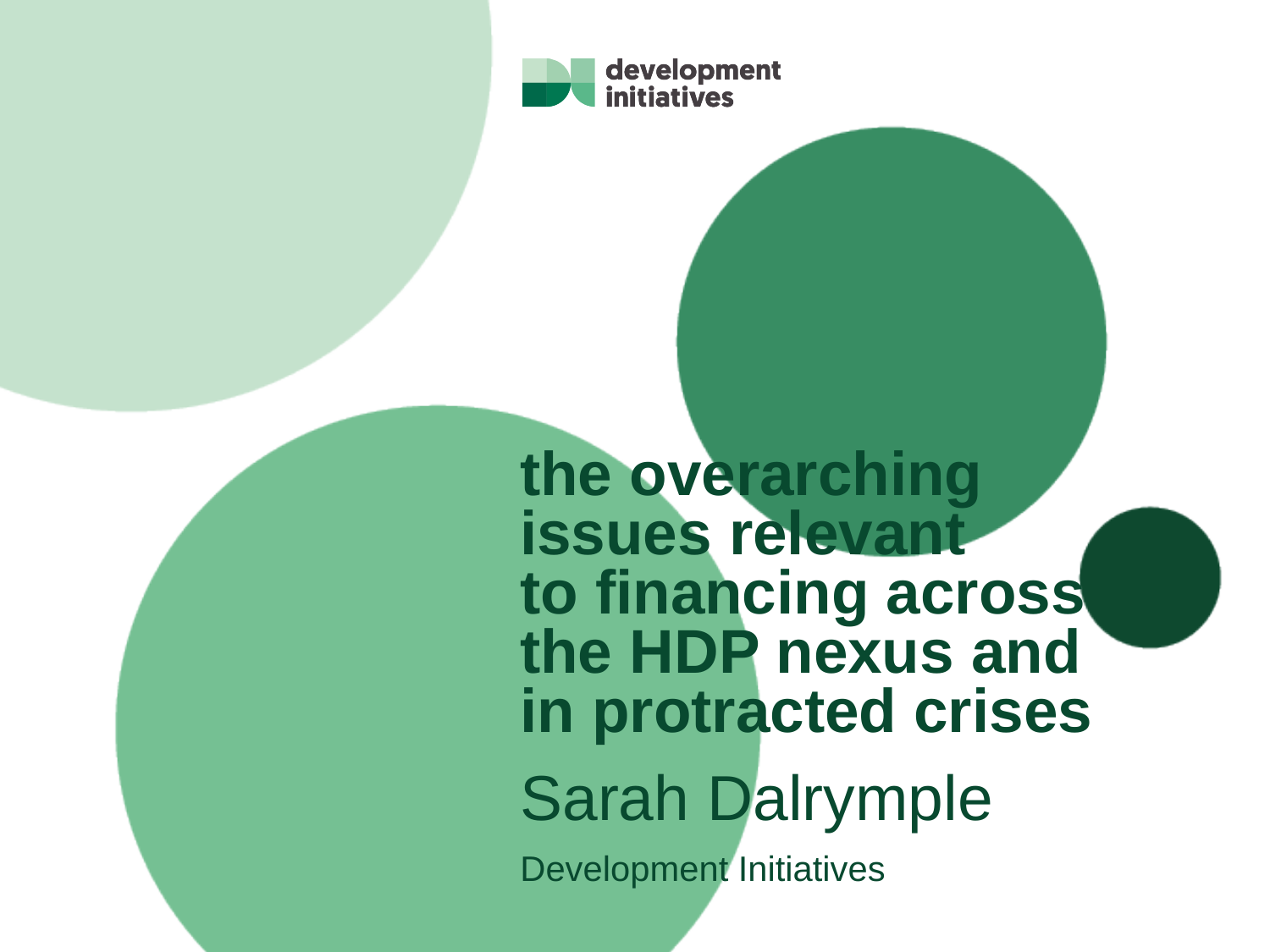

the overarching issues relevant
to financing across the HDP nexus and
in protracted crises
Sarah Dalrymple
Development Initiatives